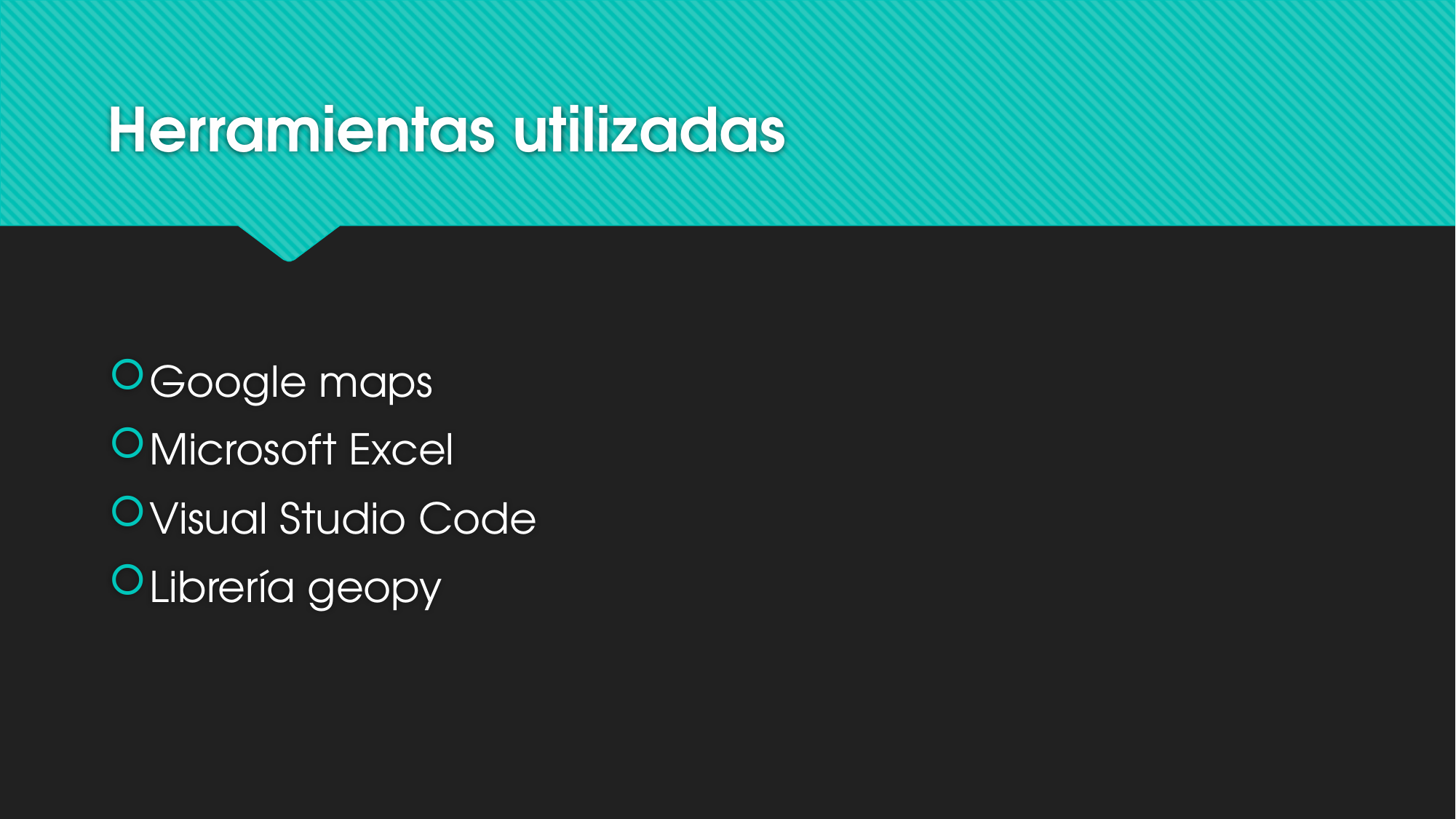

# Herramientas utilizadas
Google maps
Microsoft Excel
Visual Studio Code
Librería geopy